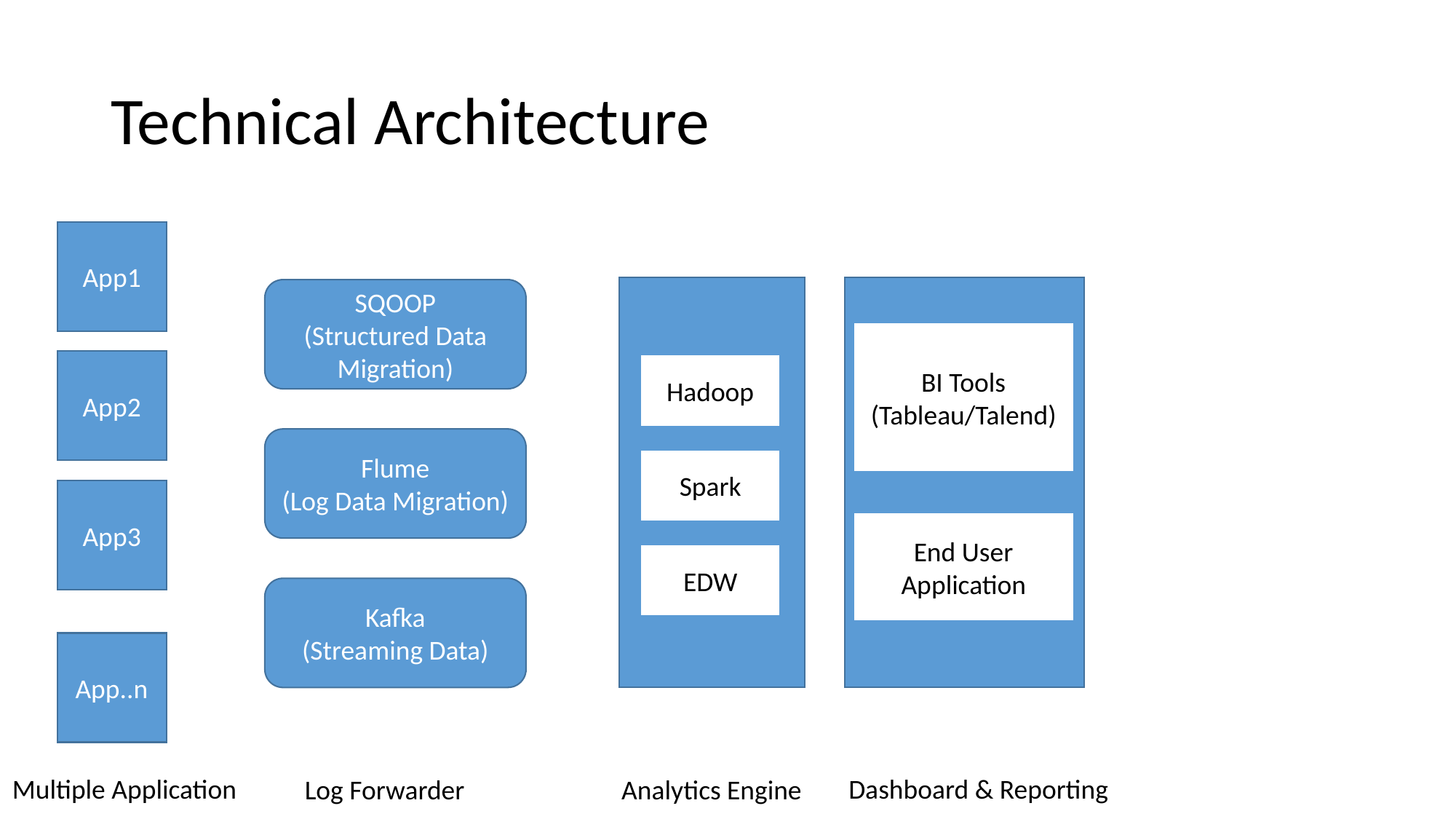

# Technical Architecture
App1

SQOOP
(Structured Data Migration)
BI Tools
(Tableau/Talend)
App2
Hadoop
Flume
(Log Data Migration)
Spark
App3
End User Application
EDW
Kafka
(Streaming Data)
App..n
Multiple Application
Dashboard & Reporting
Log Forwarder
Analytics Engine